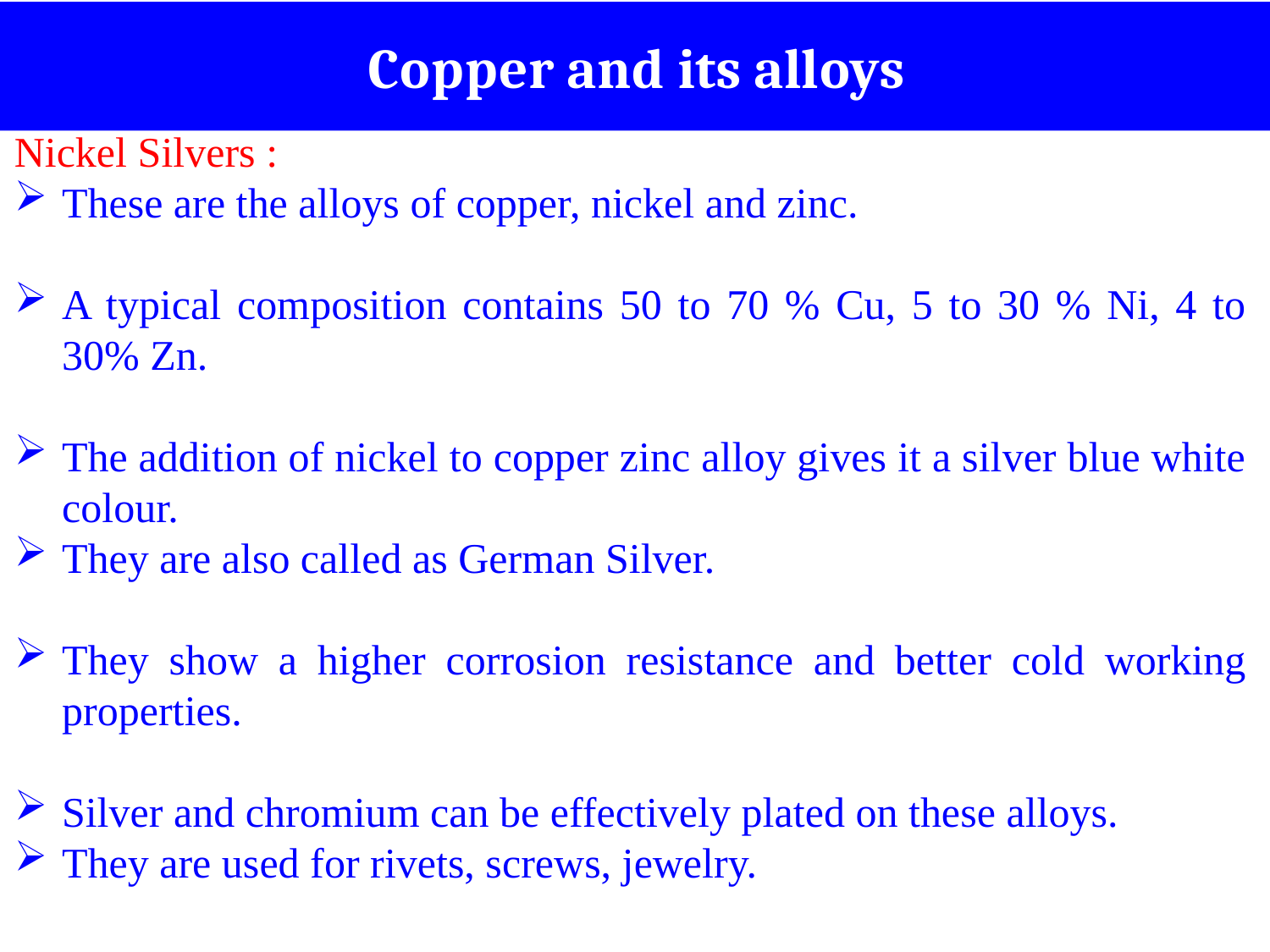

Copper and its alloys
Nickel Silvers :
These are the alloys of copper, nickel and zinc.

A typical composition contains 50 to 70 % Cu, 5 to 30 % Ni, 4 to 30% Zn.

The addition of nickel to copper zinc alloy gives it a silver blue white colour.
They are also called as German Silver.

They show a higher corrosion resistance and better cold working properties.

Silver and chromium can be effectively plated on these alloys.
They are used for rivets, screws, jewelry.